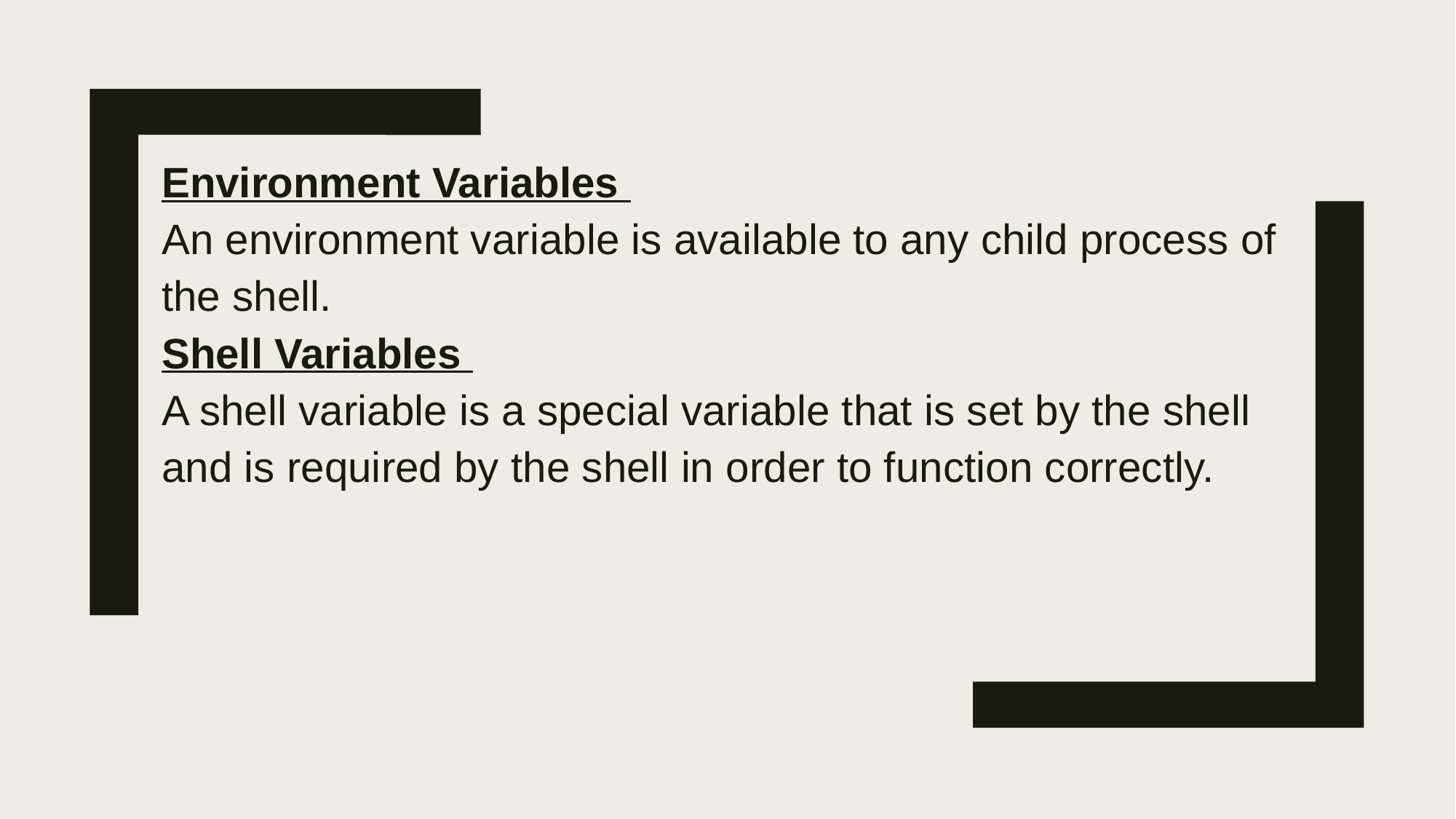

Environment Variables
An environment variable is available to any child process of the shell.
Shell Variables
A shell variable is a special variable that is set by the shell and is required by the shell in order to function correctly.